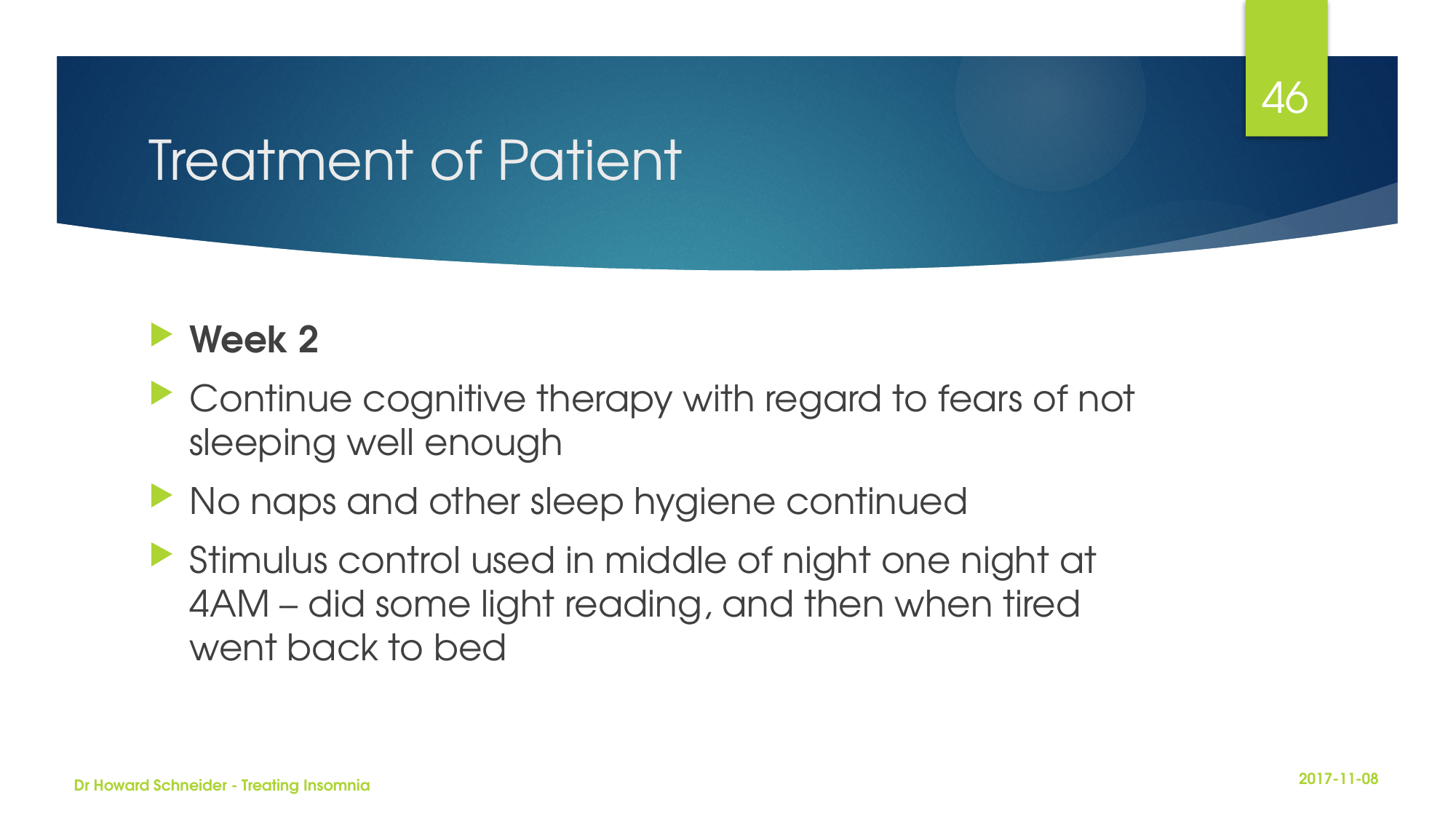

46
# Treatment of Patient
Week 2
Continue cognitive therapy with regard to fears of not sleeping well enough
No naps and other sleep hygiene continued
Stimulus control used in middle of night one night at 4AM – did some light reading, and then when tired went back to bed
Dr Howard Schneider - Treating Insomnia
2017-11-08